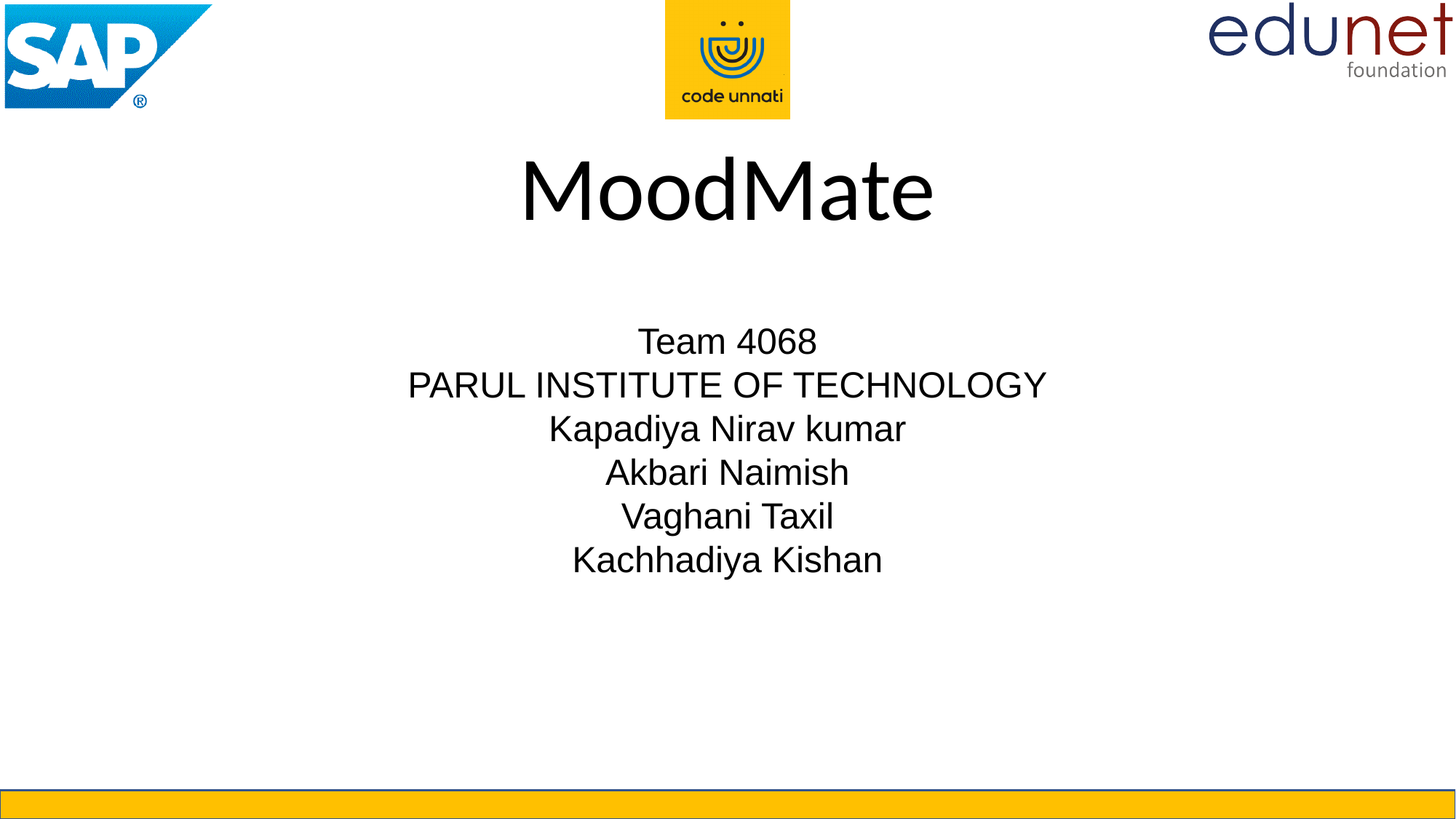

# MoodMate
Team 4068
PARUL INSTITUTE OF TECHNOLOGY
Kapadiya Nirav kumar
Akbari Naimish
Vaghani Taxil
Kachhadiya Kishan